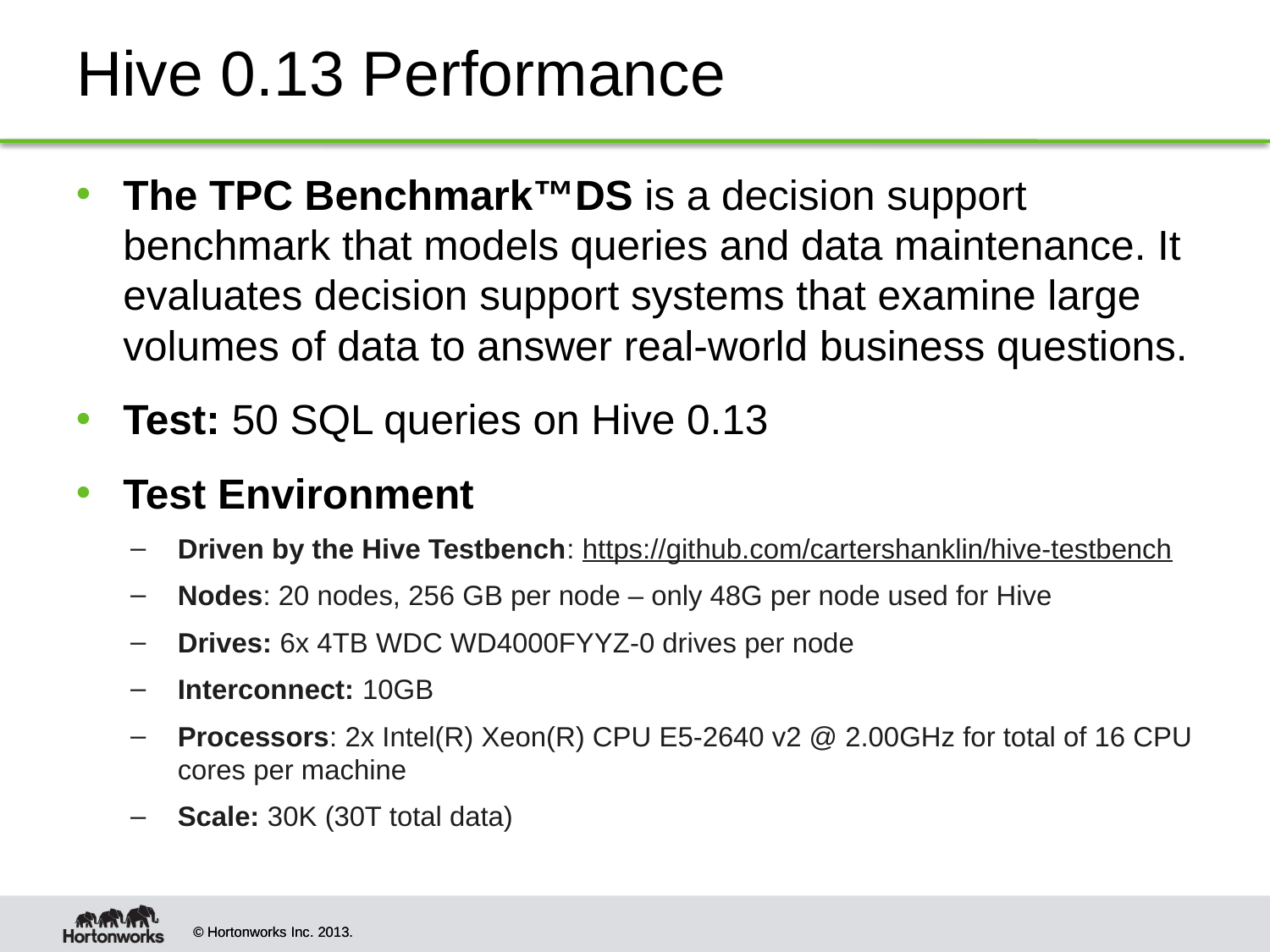

# Hive 0.13 Performance
The TPC Benchmark™DS is a decision support benchmark that models queries and data maintenance. It evaluates decision support systems that examine large volumes of data to answer real-world business questions.
Test: 50 SQL queries on Hive 0.13
Test Environment
Driven by the Hive Testbench: https://github.com/cartershanklin/hive-testbench
Nodes: 20 nodes, 256 GB per node – only 48G per node used for Hive
Drives: 6x 4TB WDC WD4000FYYZ-0 drives per node
Interconnect: 10GB
Processors: 2x Intel(R) Xeon(R) CPU E5-2640 v2 @ 2.00GHz for total of 16 CPU cores per machine
Scale: 30K (30T total data)